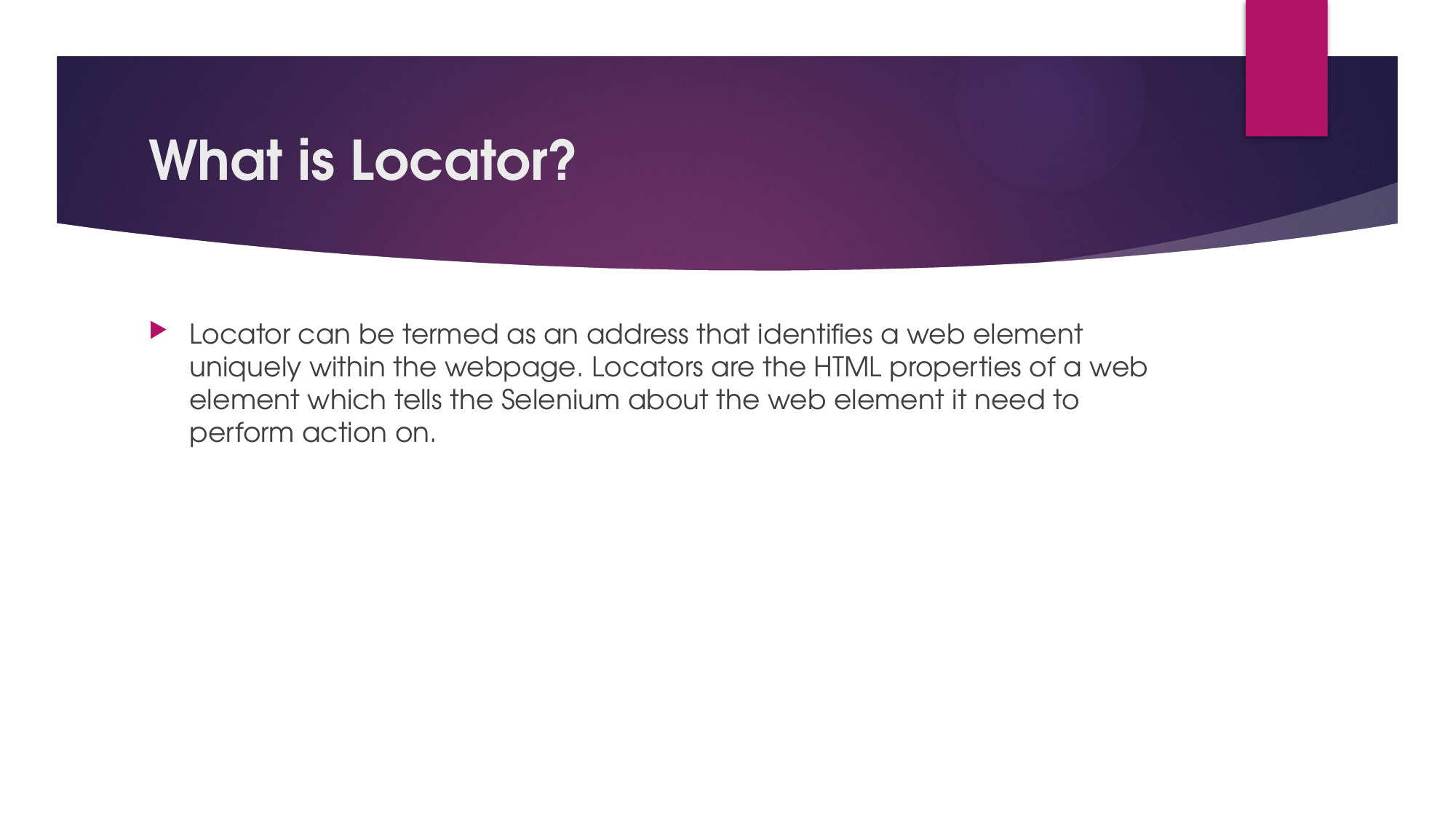

# What is Locator?
Locator can be termed as an address that identifies a web element uniquely within the webpage. Locators are the HTML properties of a web element which tells the Selenium about the web element it need to perform action on.